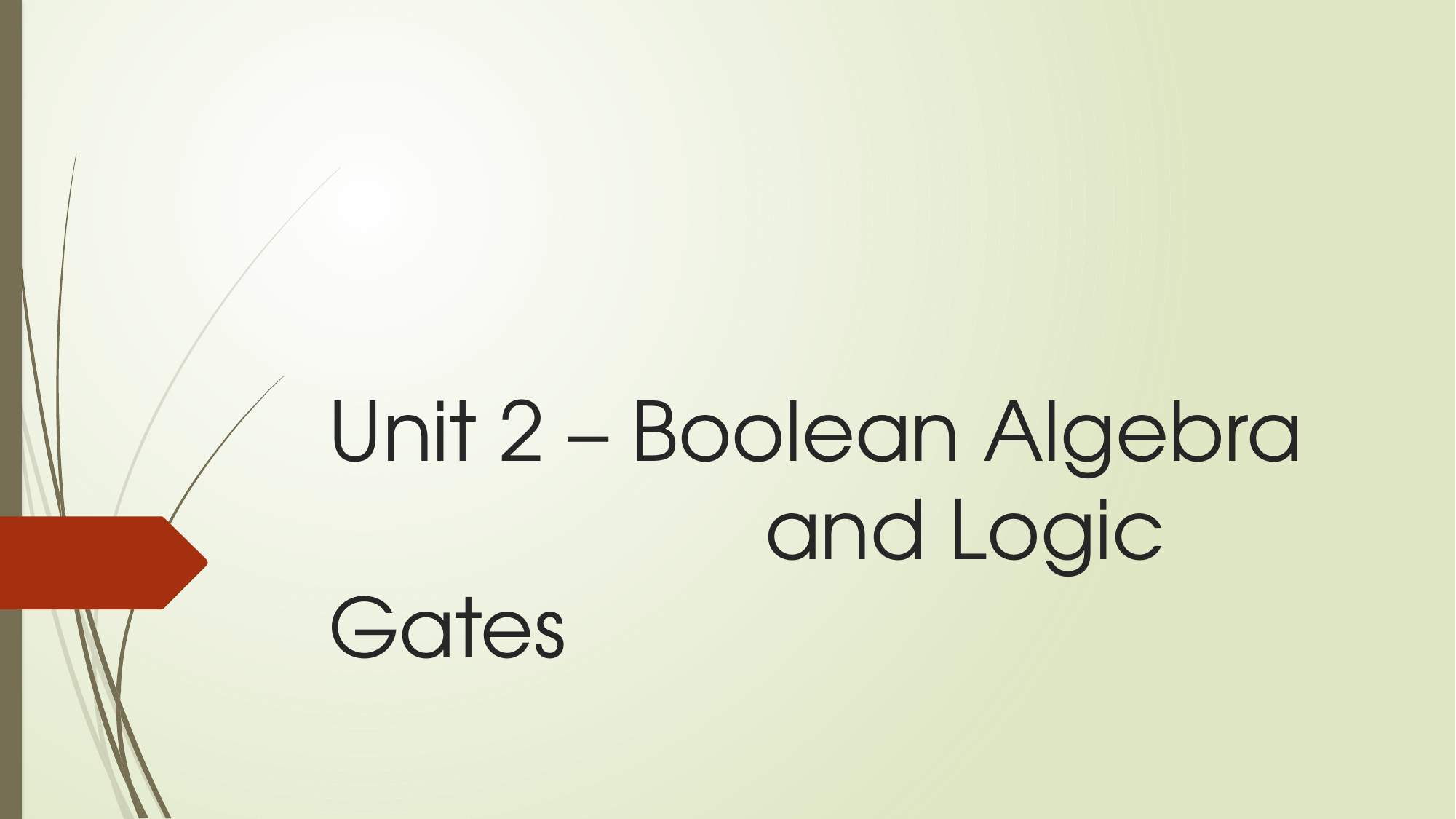

# Unit 2 – Boolean Algebra   				and Logic Gates